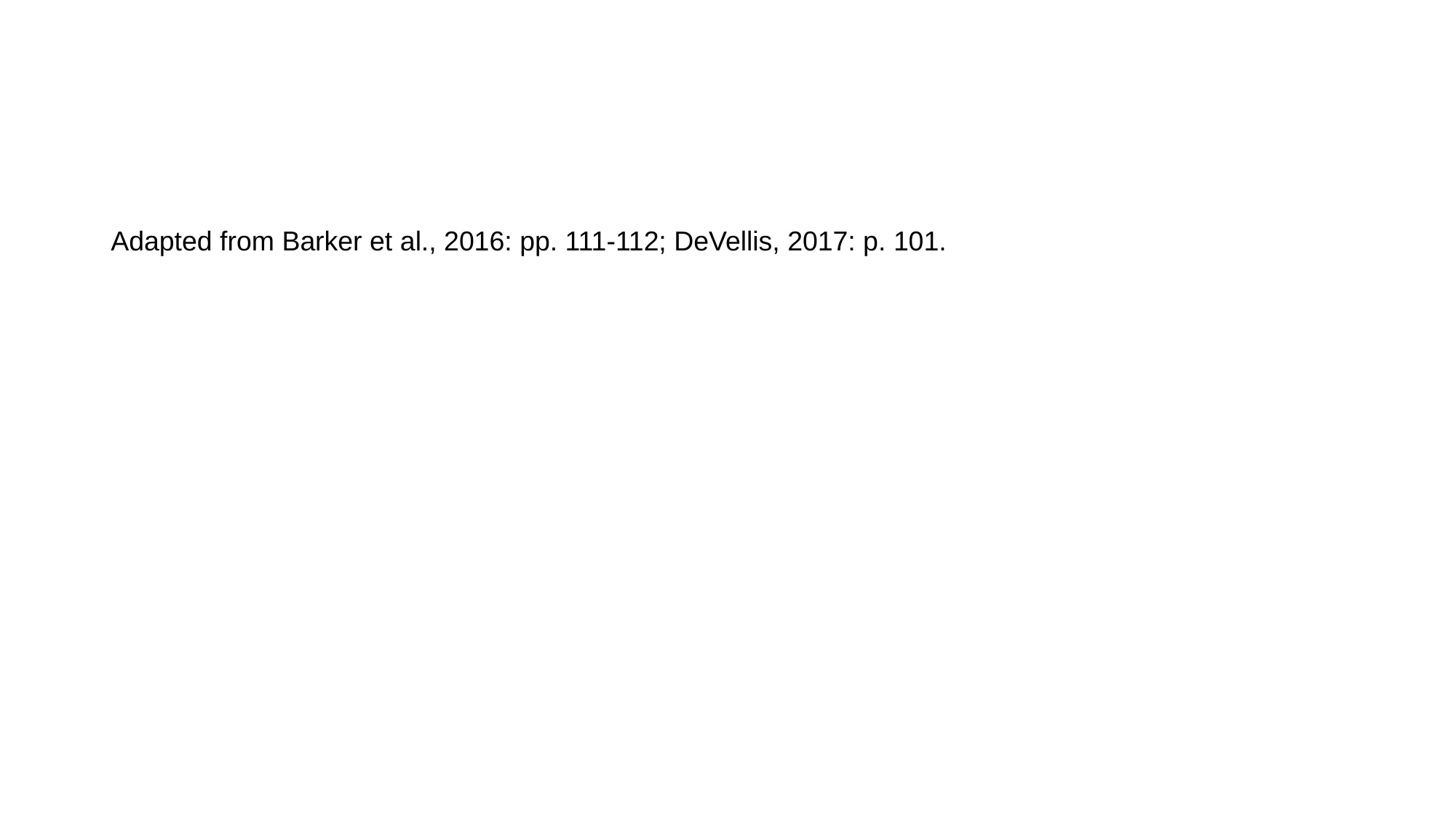

Adapted from Barker et al., 2016: pp. 111-112; DeVellis, 2017: p. 101.